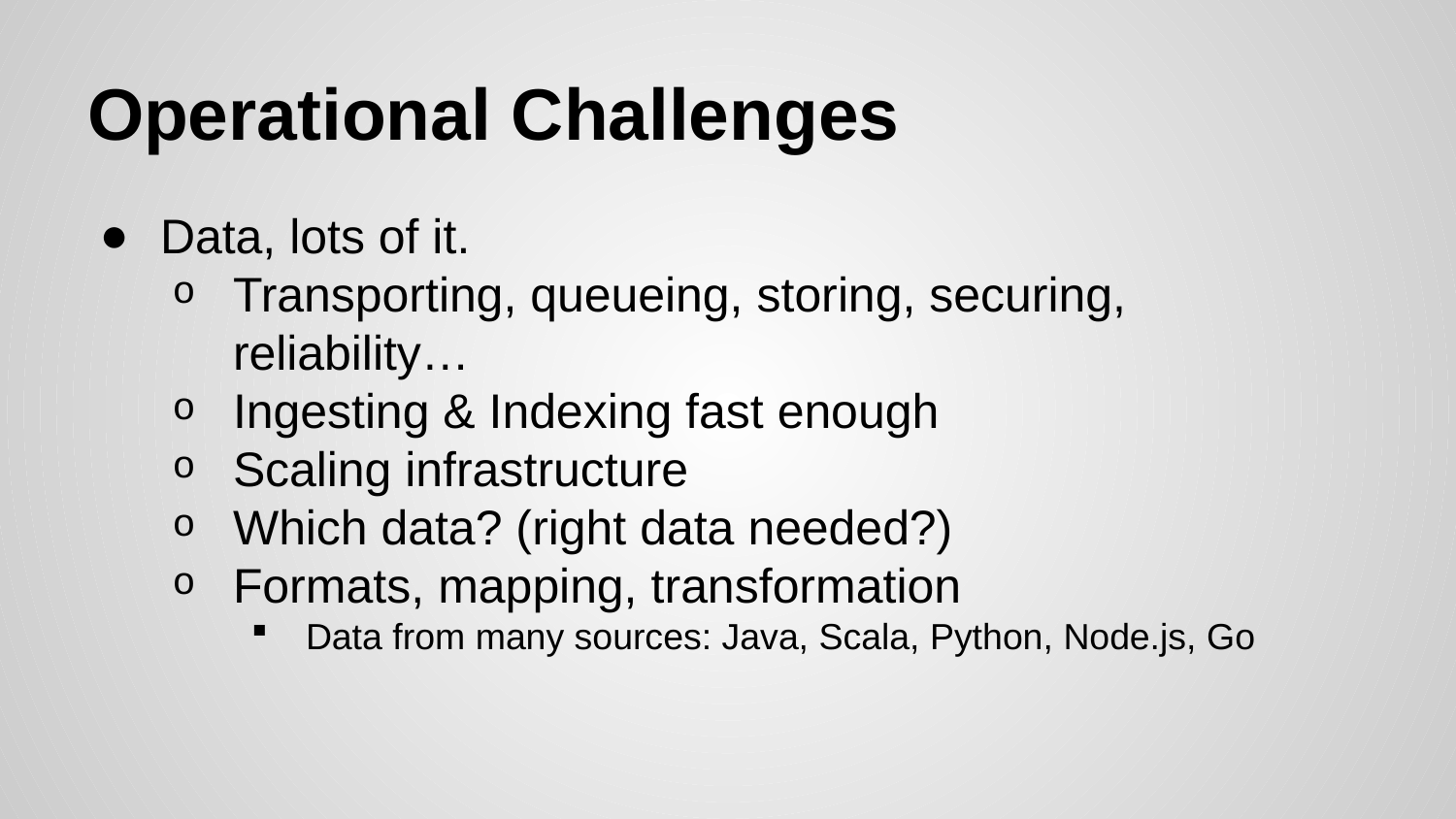

# Operational Challenges
Data, lots of it.
Transporting, queueing, storing, securing, reliability…
Ingesting & Indexing fast enough
Scaling infrastructure
Which data? (right data needed?)
Formats, mapping, transformation
Data from many sources: Java, Scala, Python, Node.js, Go